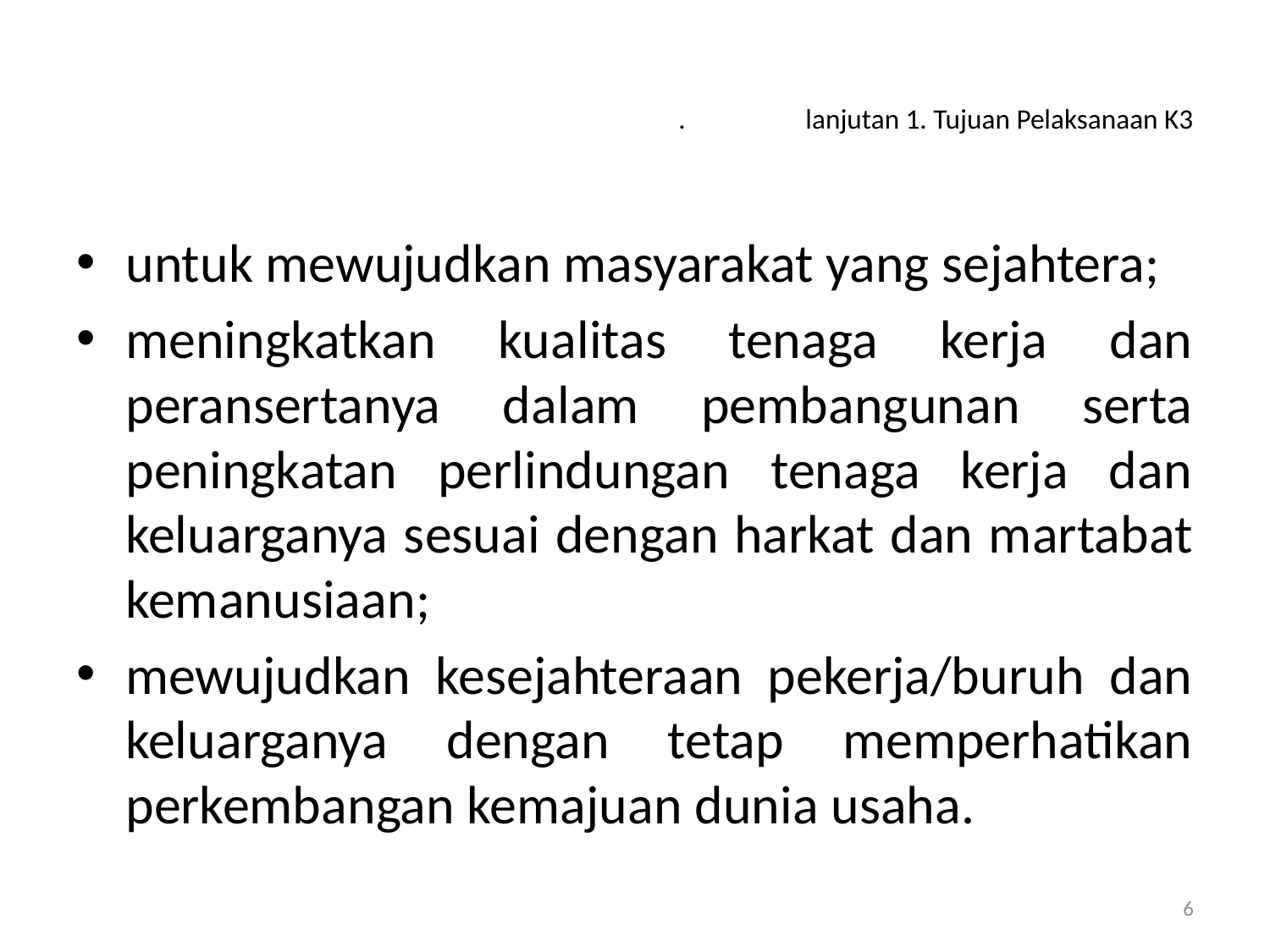

# .	lanjutan 1. Tujuan Pelaksanaan K3
untuk mewujudkan masyarakat yang sejahtera;
meningkatkan kualitas tenaga kerja dan peransertanya dalam pembangunan serta peningkatan perlindungan tenaga kerja dan keluarganya sesuai dengan harkat dan martabat kemanusiaan;
mewujudkan kesejahteraan pekerja/buruh dan keluarganya dengan tetap memperhatikan perkembangan kemajuan dunia usaha.
6